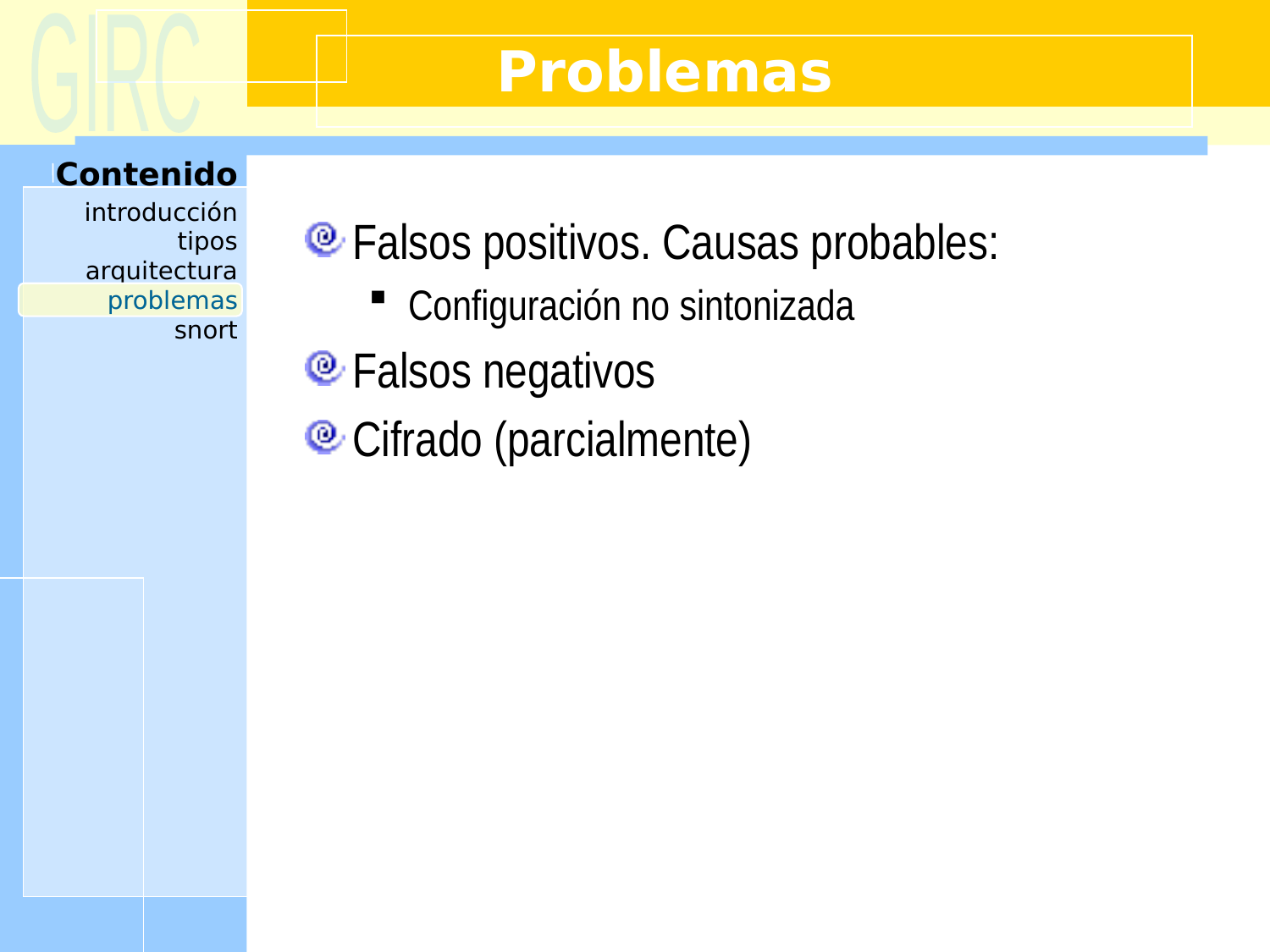

# Problemas

Falsos positivos. Causas probables:
Configuración no sintonizada
Falsos negativos
Cifrado (parcialmente)
problemas